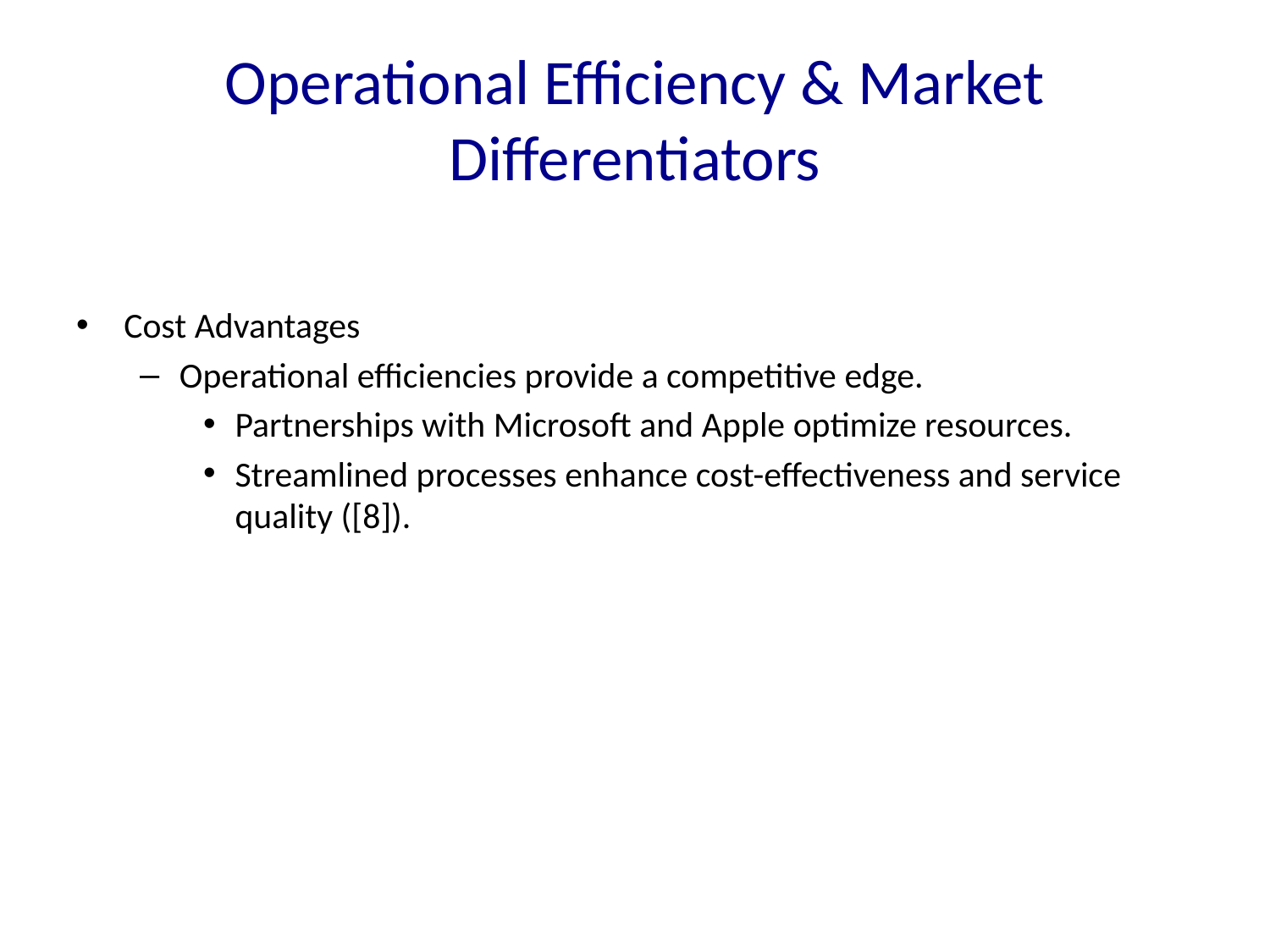

# Operational Efficiency & Market Differentiators

Cost Advantages
Operational efficiencies provide a competitive edge.
Partnerships with Microsoft and Apple optimize resources.
Streamlined processes enhance cost-effectiveness and service quality ([8]).